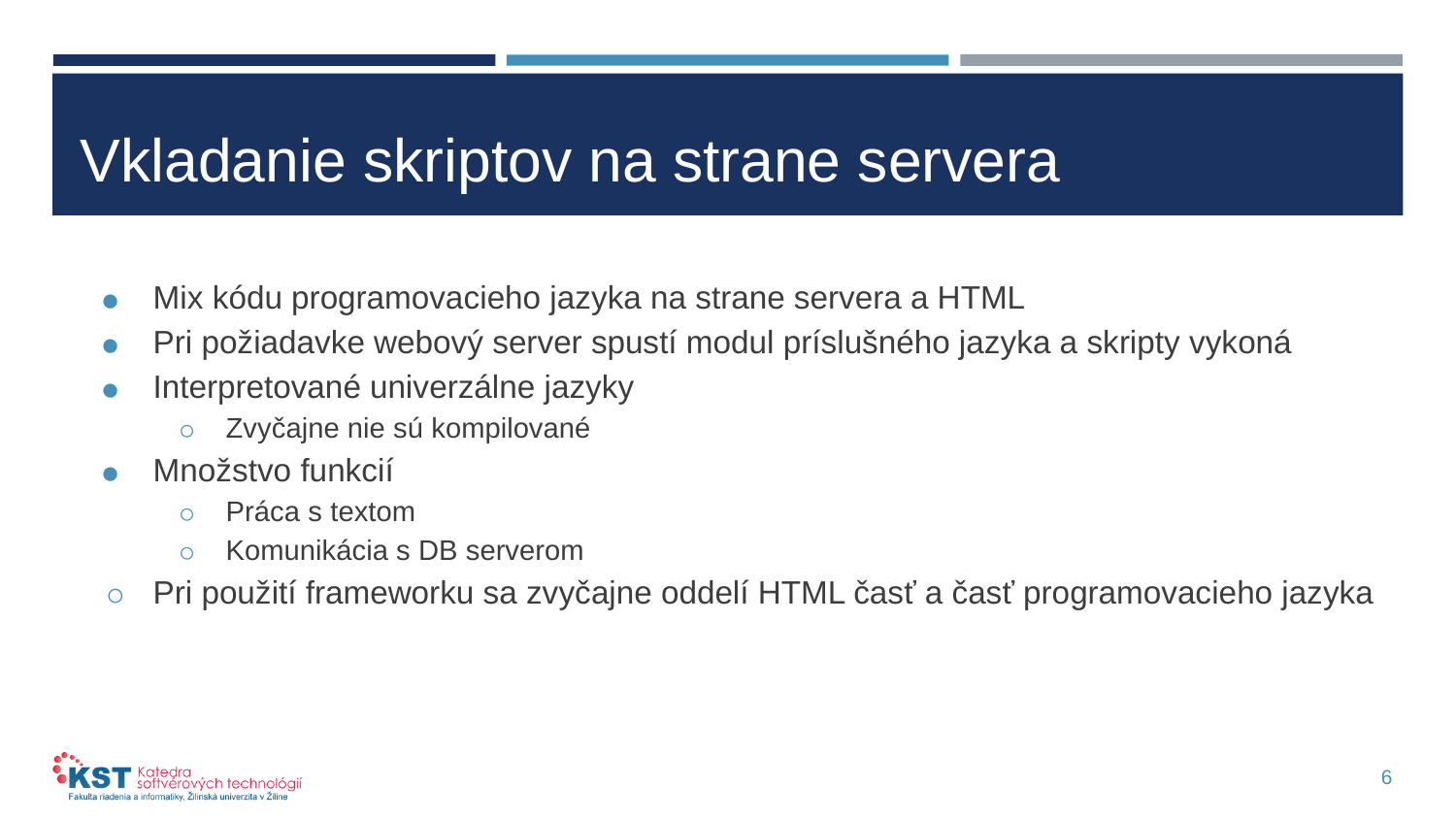

# Vkladanie skriptov na strane servera
Mix kódu programovacieho jazyka na strane servera a HTML
Pri požiadavke webový server spustí modul príslušného jazyka a skripty vykoná
Interpretované univerzálne jazyky
Zvyčajne nie sú kompilované
Množstvo funkcií
Práca s textom
Komunikácia s DB serverom
Pri použití frameworku sa zvyčajne oddelí HTML časť a časť programovacieho jazyka
6